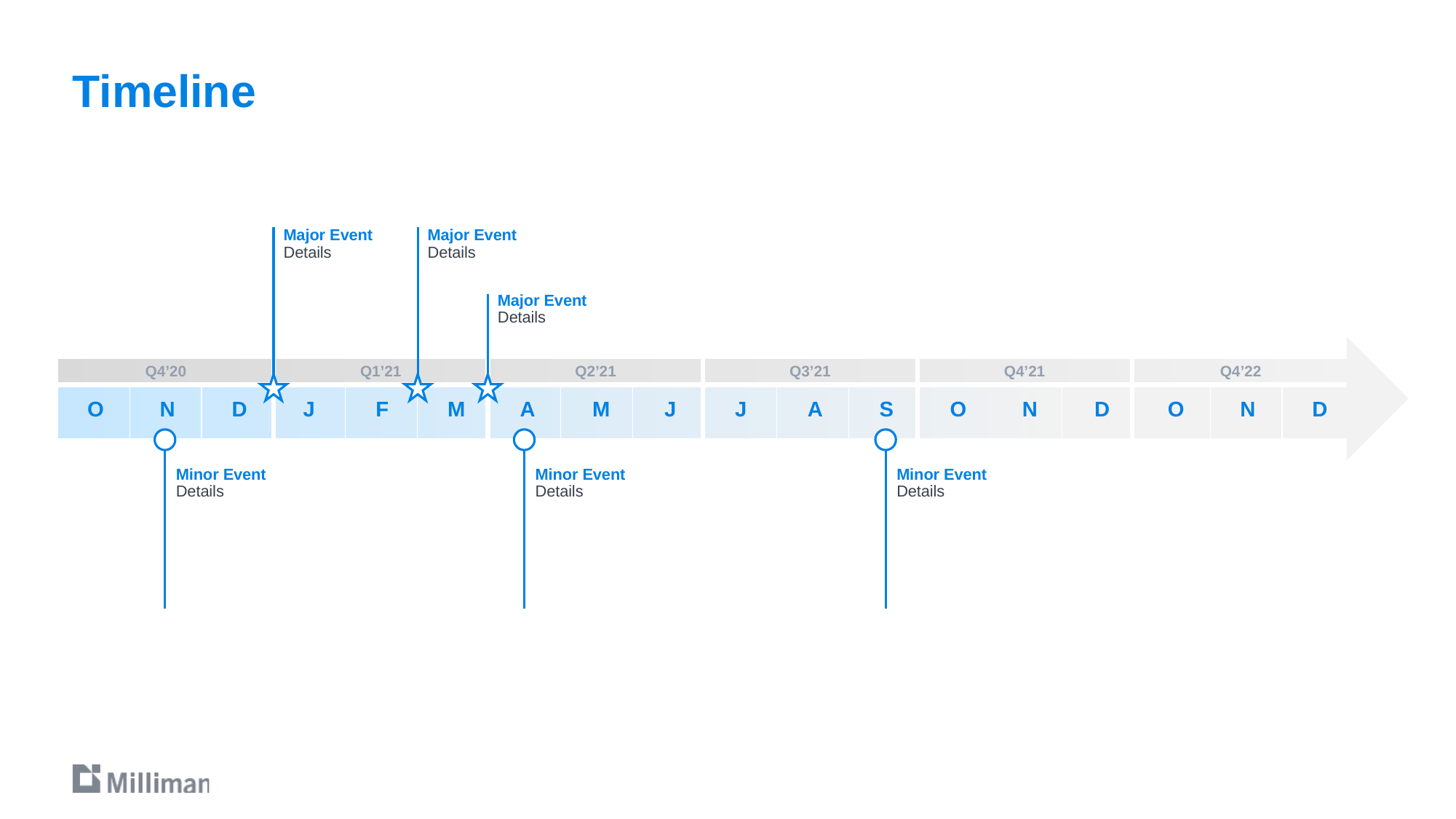

# Timeline

Major Event
Details
Major Event
Details
Major Event
Details

Q4’20
Q1’21
Q2’21
Q3’21
Q4’21
Q4’22

O
N
D
J
F
M
A
M
J
J
A
S
O
N
D
O
N
D

Minor Event
Details
Minor Event
Details
Minor Event
Details